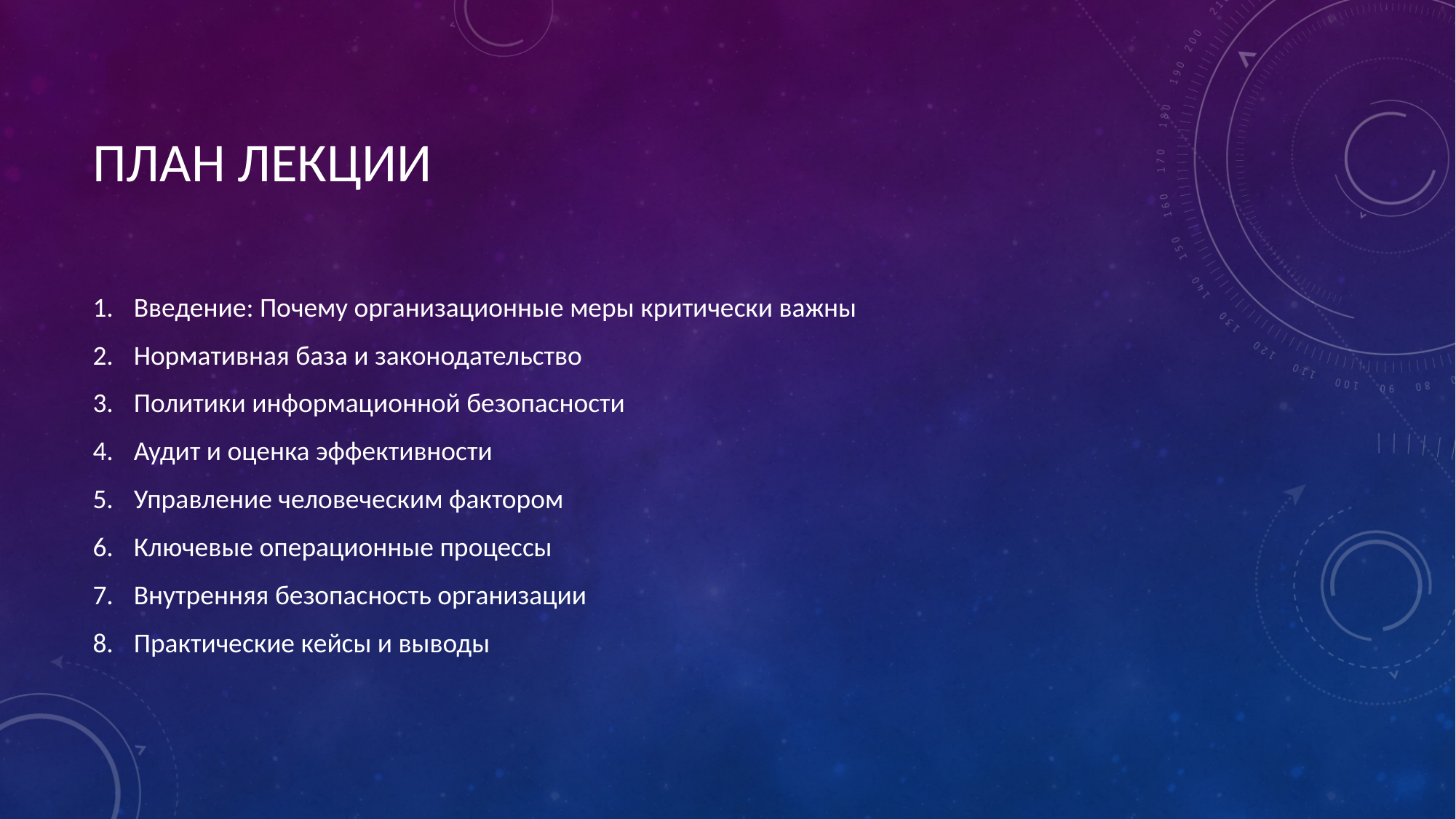

# План лекции
Введение: Почему организационные меры критически важны
Нормативная база и законодательство
Политики информационной безопасности
Аудит и оценка эффективности
Управление человеческим фактором
Ключевые операционные процессы
Внутренняя безопасность организации
Практические кейсы и выводы